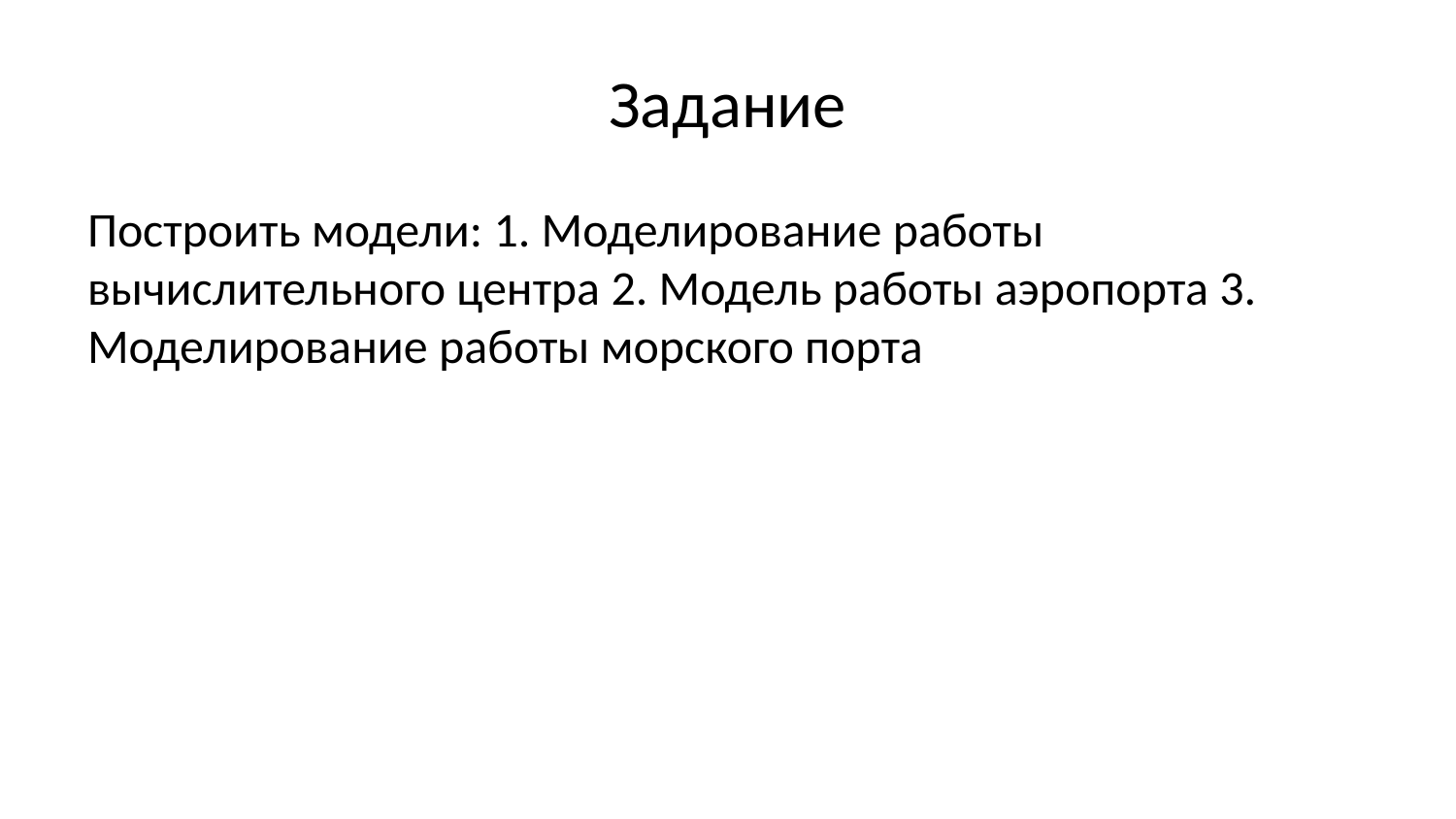

# Задание
Построить модели: 1. Моделирование работы вычислительного центра 2. Модель работы аэропорта 3. Моделирование работы морского порта